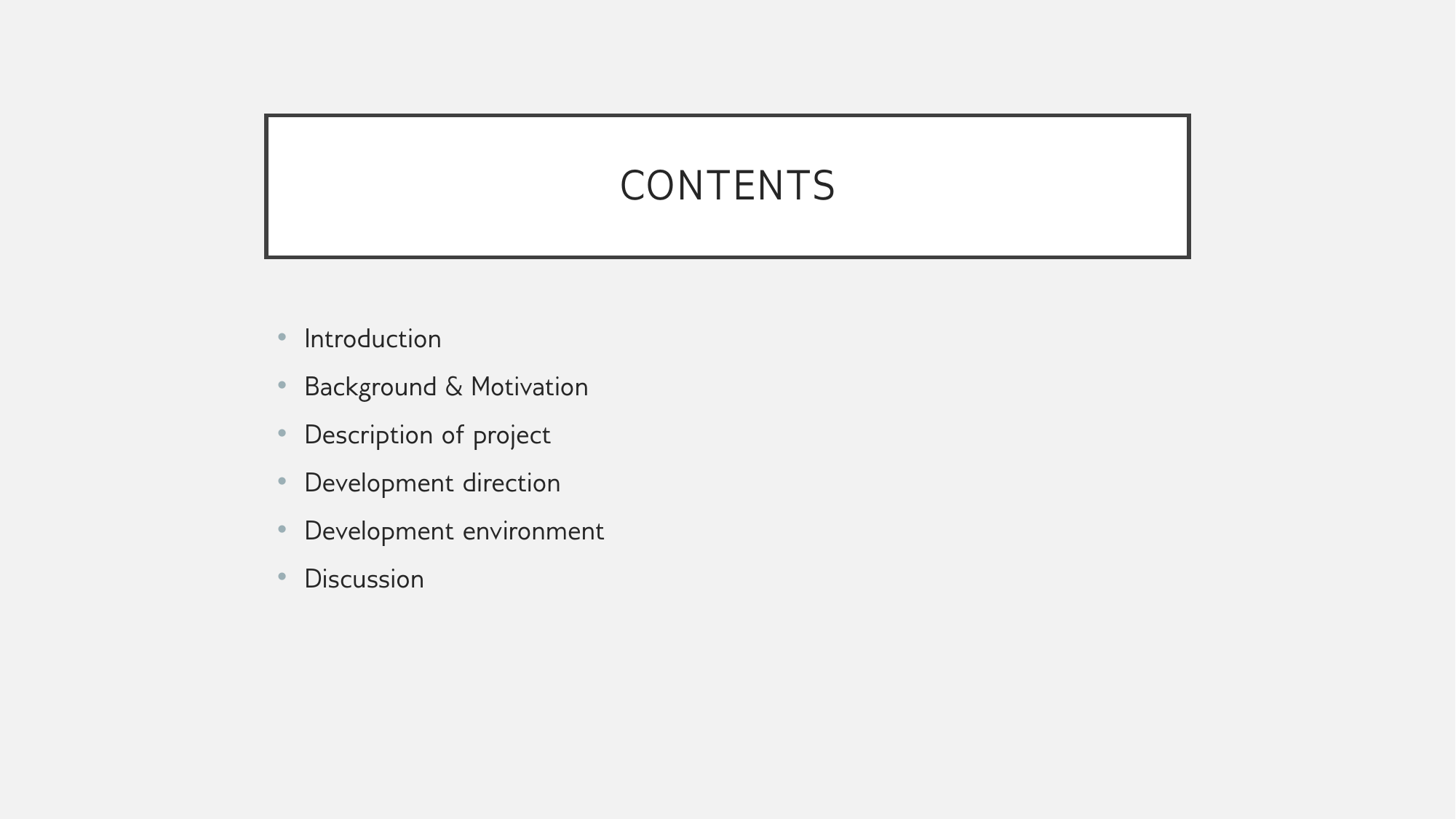

# CONTENTS
Introduction
Background & Motivation
Description of project
Development direction
Development environment
Discussion